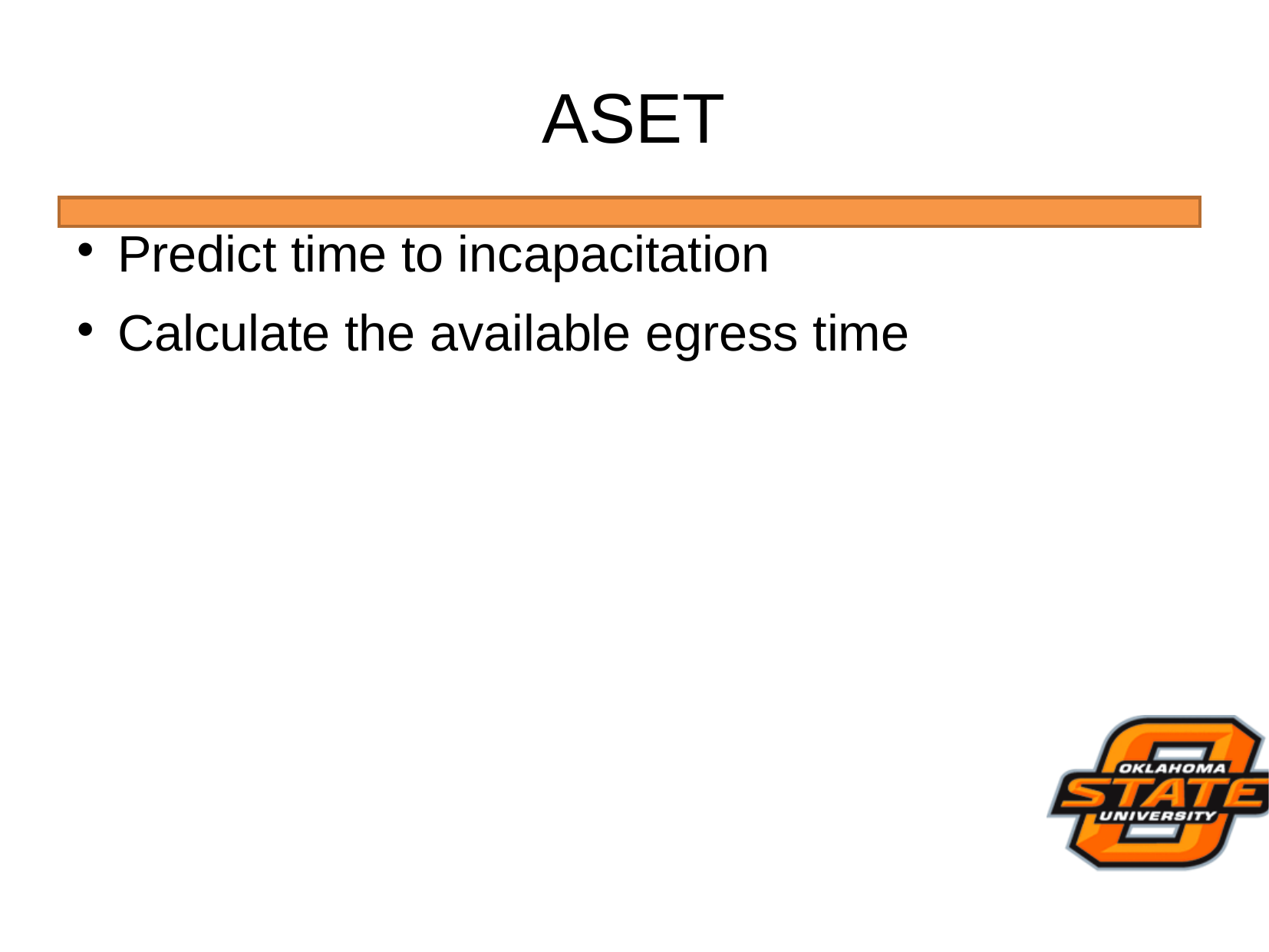

# ASET
Predict time to incapacitation
Calculate the available egress time